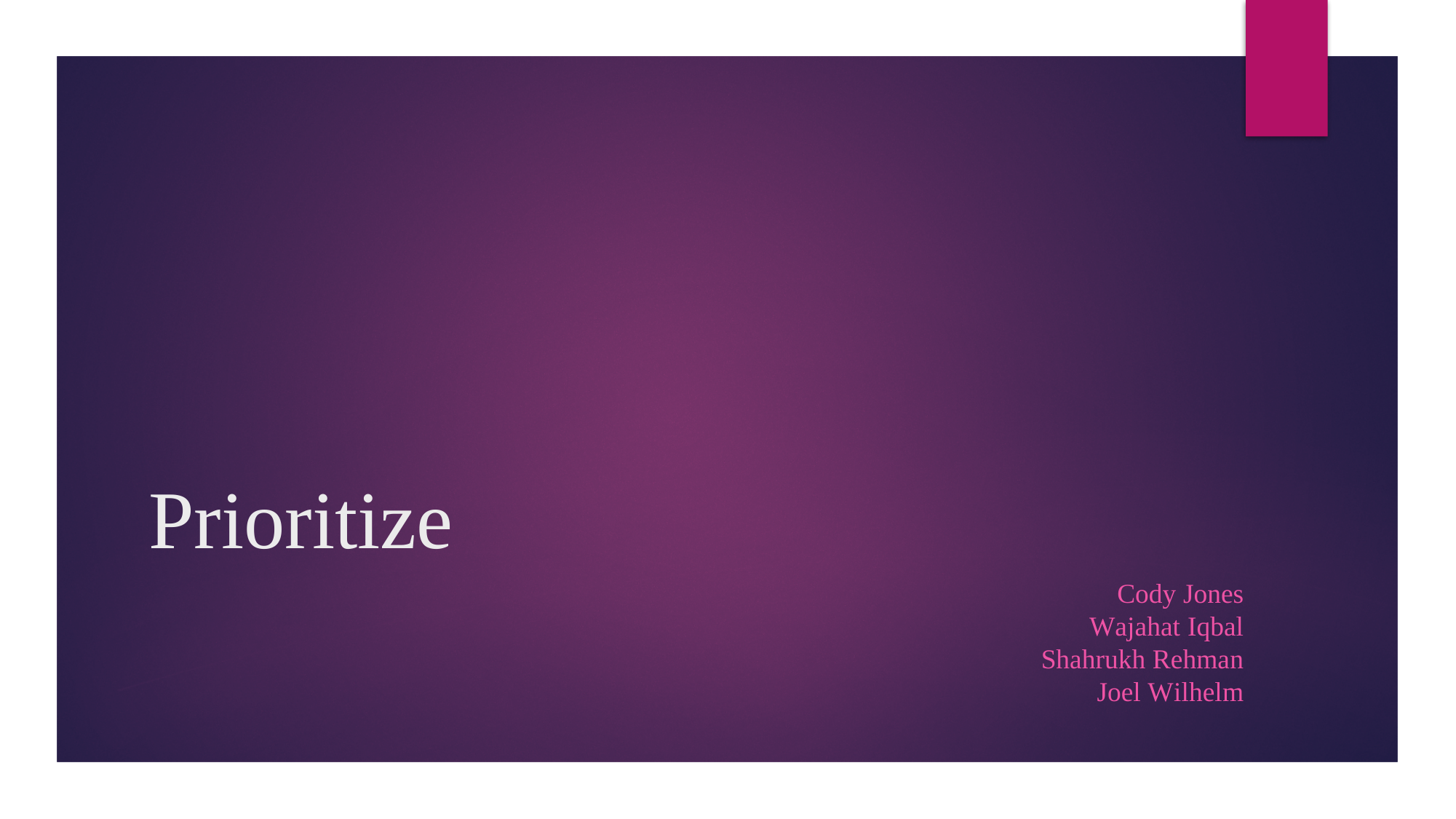

# Prioritize
Cody Jones
Wajahat Iqbal
Shahrukh Rehman
 Joel Wilhelm